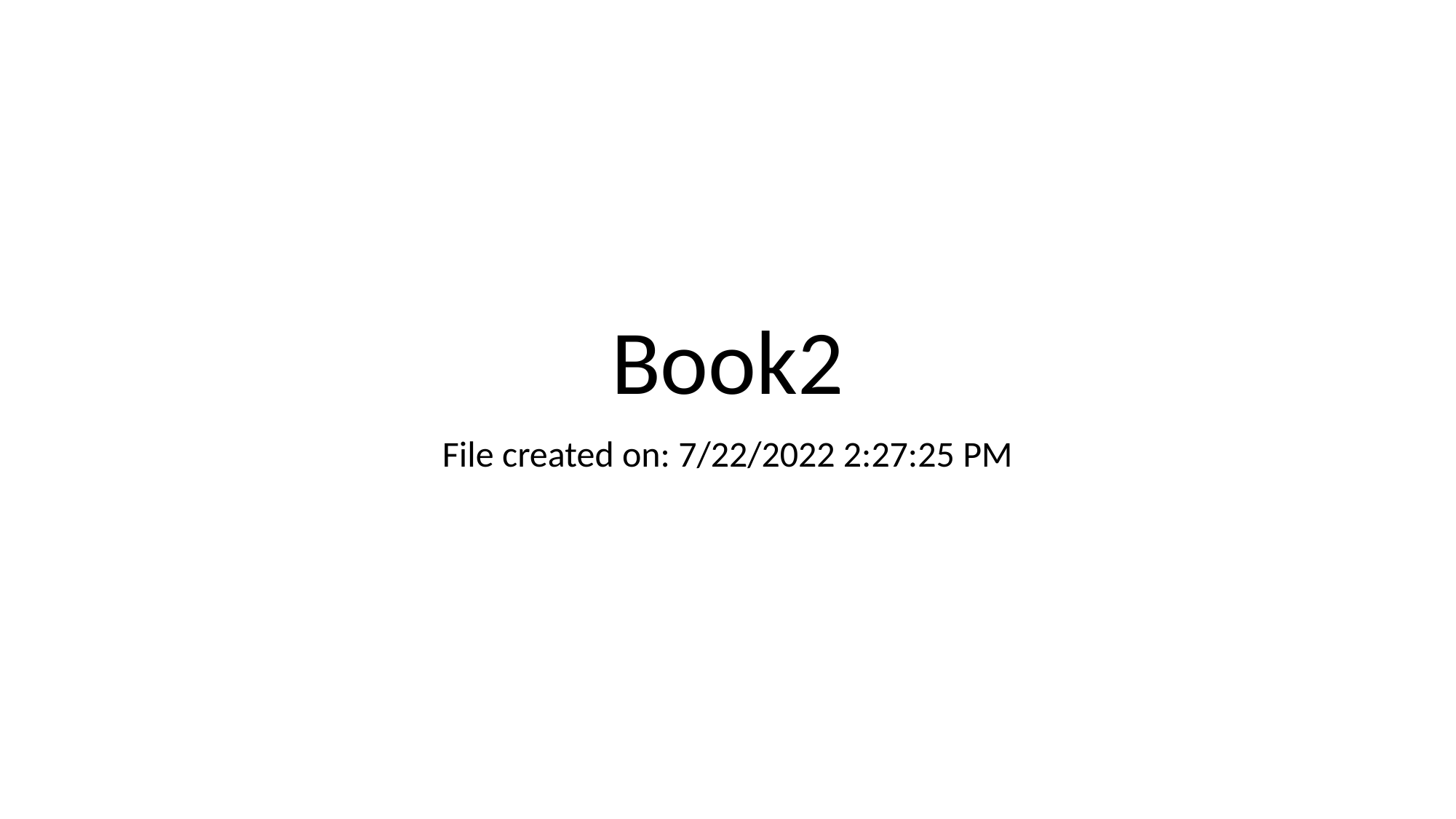

# Book2
File created on: 7/22/2022 2:27:25 PM